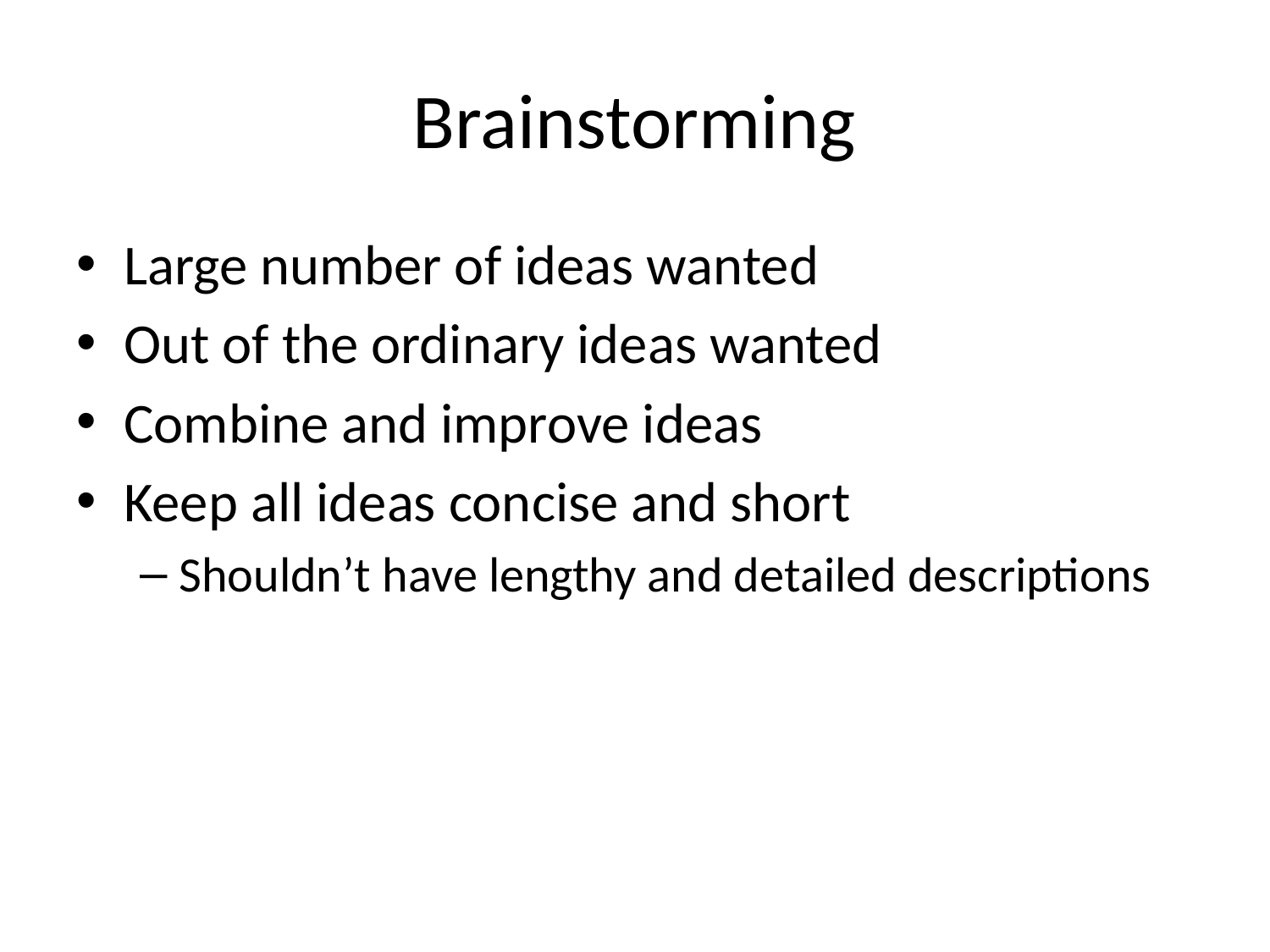

# Brainstorming
Large number of ideas wanted
Out of the ordinary ideas wanted
Combine and improve ideas
Keep all ideas concise and short
Shouldn’t have lengthy and detailed descriptions